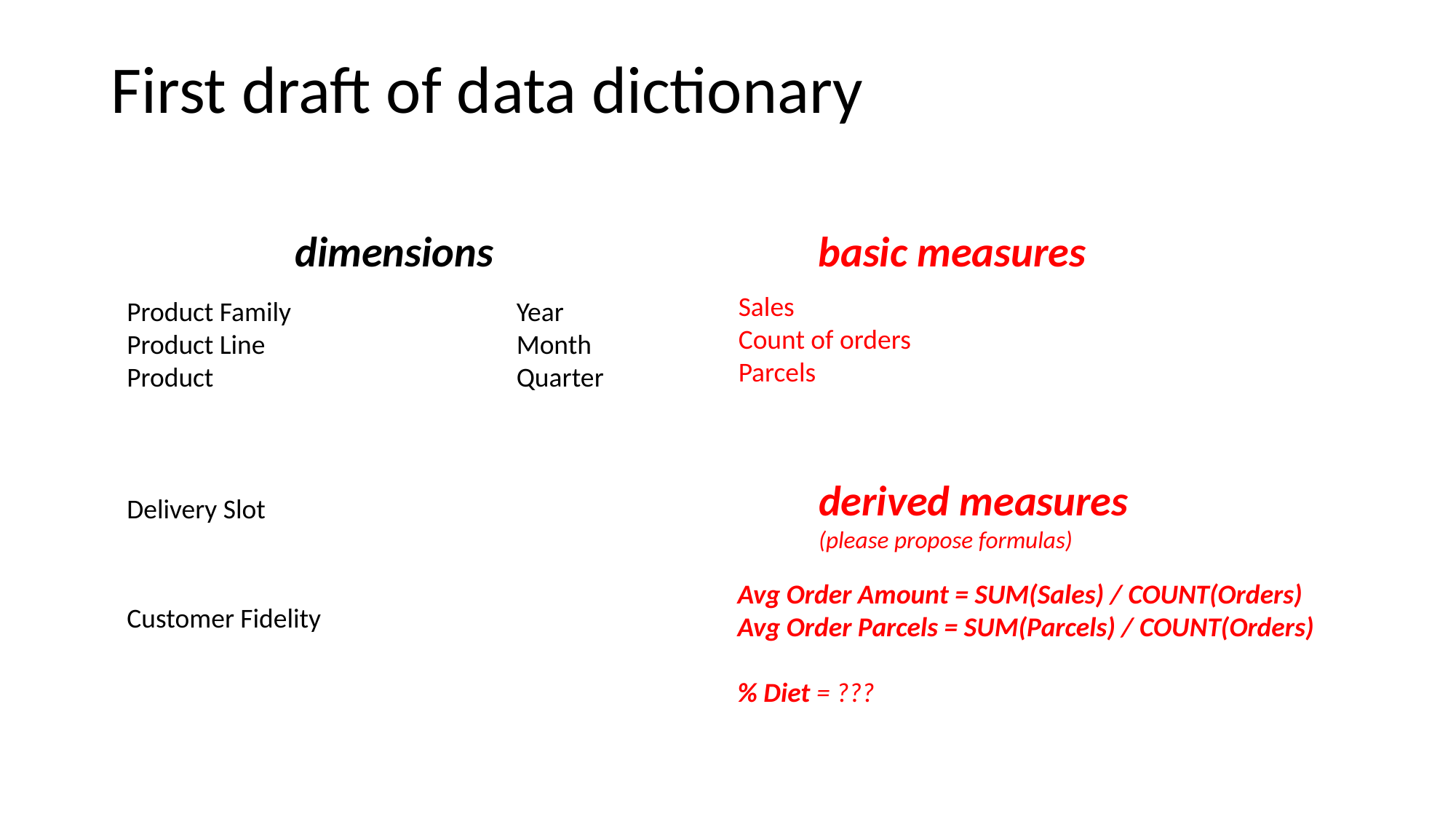

# First draft of data dictionary
dimensions
basic measures
Sales
Count of orders
Parcels
Product Family
Product Line
Product
Year
Month
Quarter
derived measures
(please propose formulas)
Delivery Slot
Avg Order Amount = SUM(Sales) / COUNT(Orders)
Avg Order Parcels = SUM(Parcels) / COUNT(Orders)

% Diet = ???
Customer Fidelity